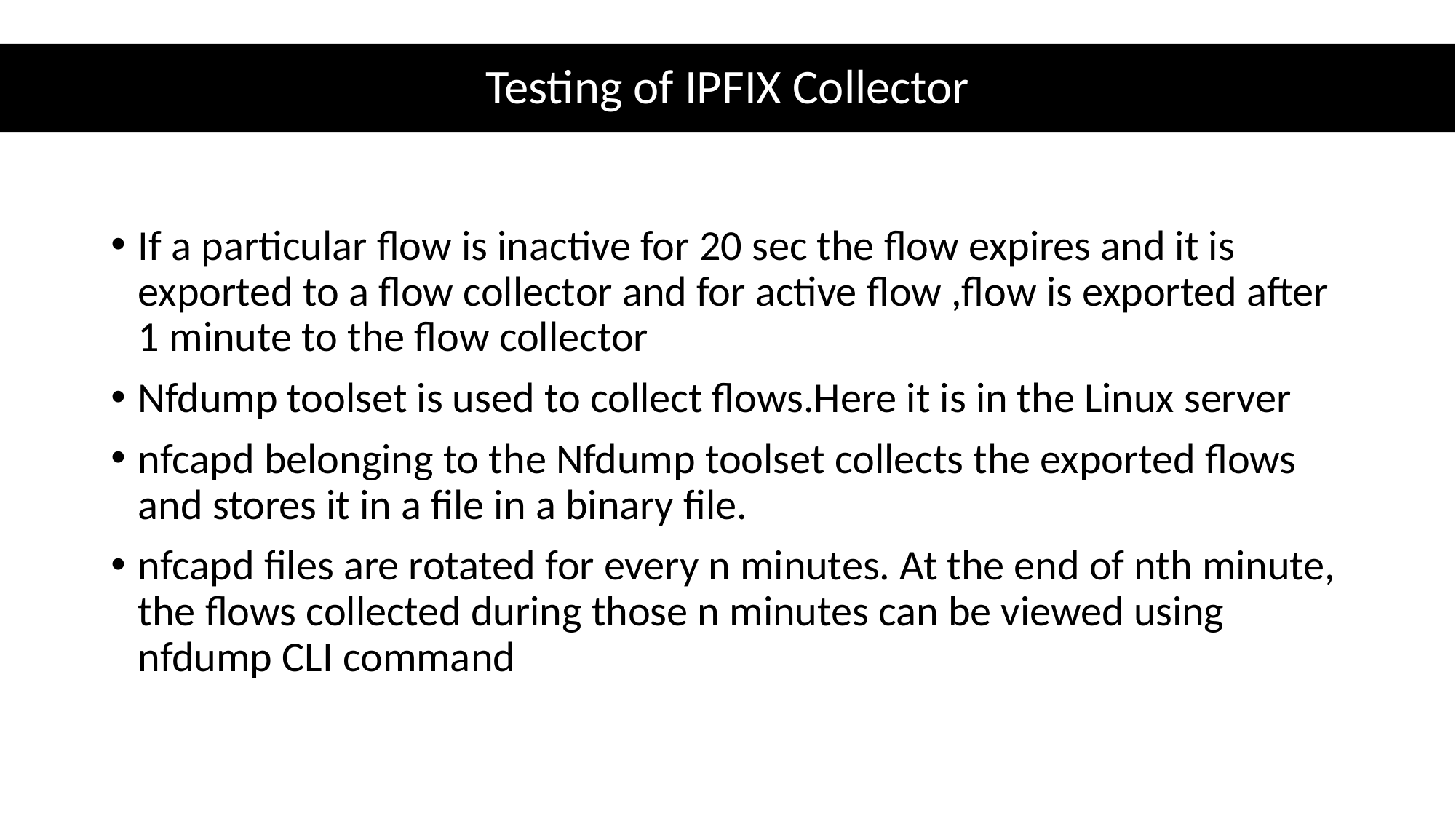

# Testing of IPFIX Collector
If a particular flow is inactive for 20 sec the flow expires and it is exported to a flow collector and for active flow ,flow is exported after 1 minute to the flow collector
Nfdump toolset is used to collect flows.Here it is in the Linux server
nfcapd belonging to the Nfdump toolset collects the exported flows and stores it in a file in a binary file.
nfcapd files are rotated for every n minutes. At the end of nth minute, the flows collected during those n minutes can be viewed using nfdump CLI command